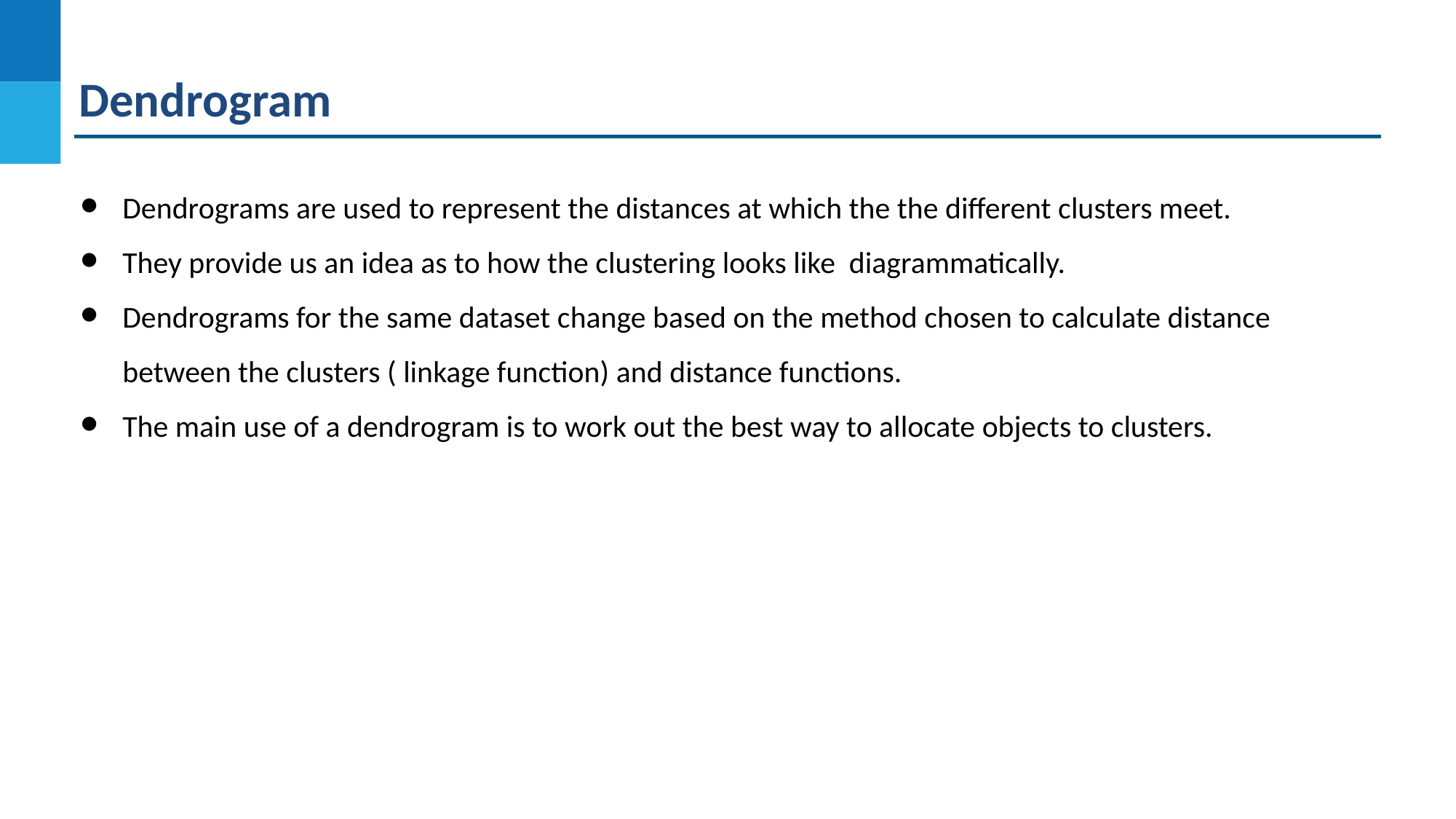

Dendrogram

Dendrograms are used to represent the distances at which the the different clusters meet.
They provide us an idea as to how the clustering looks like  diagrammatically.
Dendrograms for the same dataset change based on the method chosen to calculate distance between the clusters ( linkage function) and distance functions.
The main use of a dendrogram is to work out the best way to allocate objects to clusters.